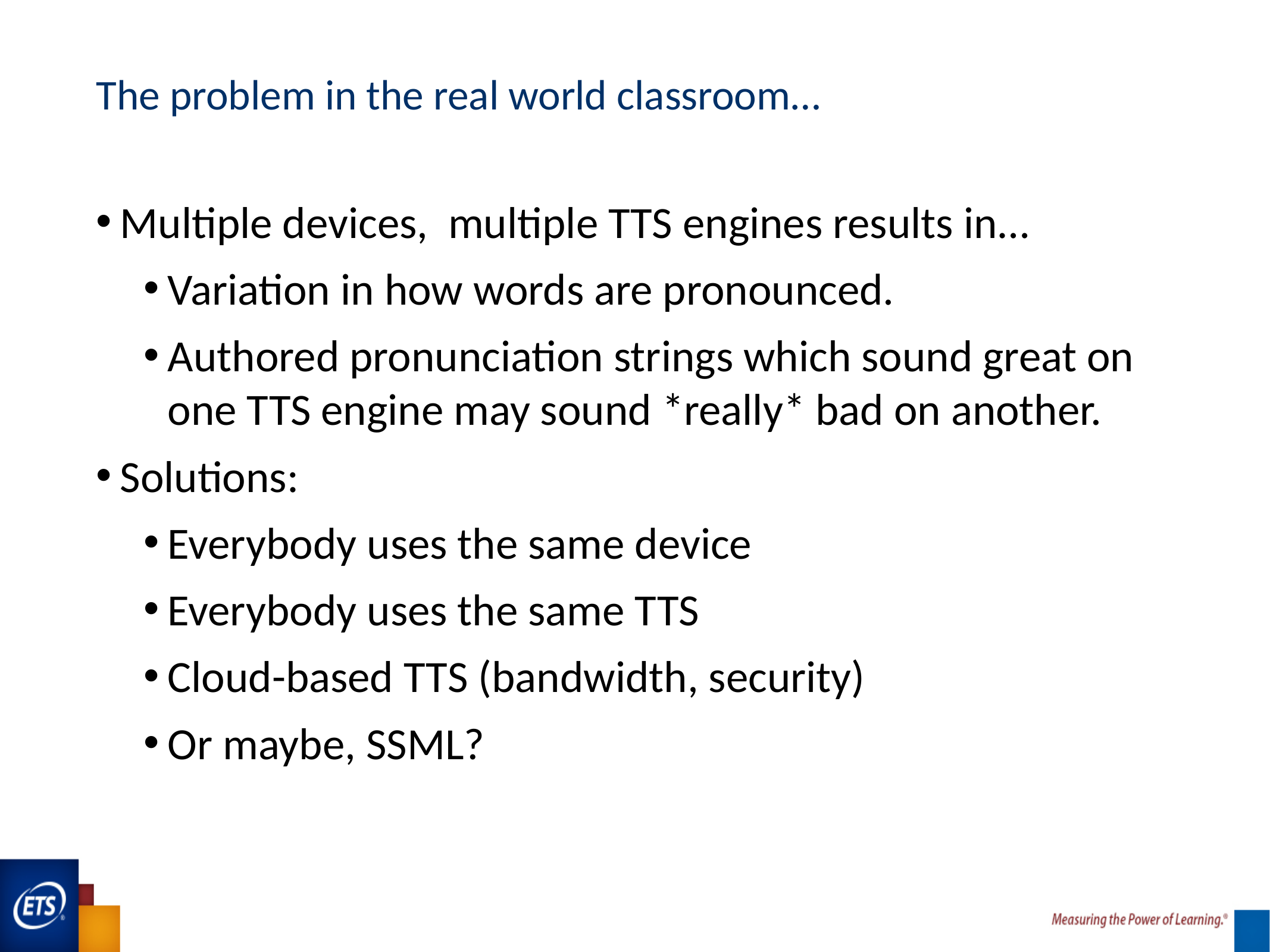

# The problem in the real world classroom…
Multiple devices,  multiple TTS engines results in…
Variation in how words are pronounced.
Authored pronunciation strings which sound great on one TTS engine may sound *really* bad on another.
Solutions:
Everybody uses the same device
Everybody uses the same TTS
Cloud-based TTS (bandwidth, security)
Or maybe, SSML?